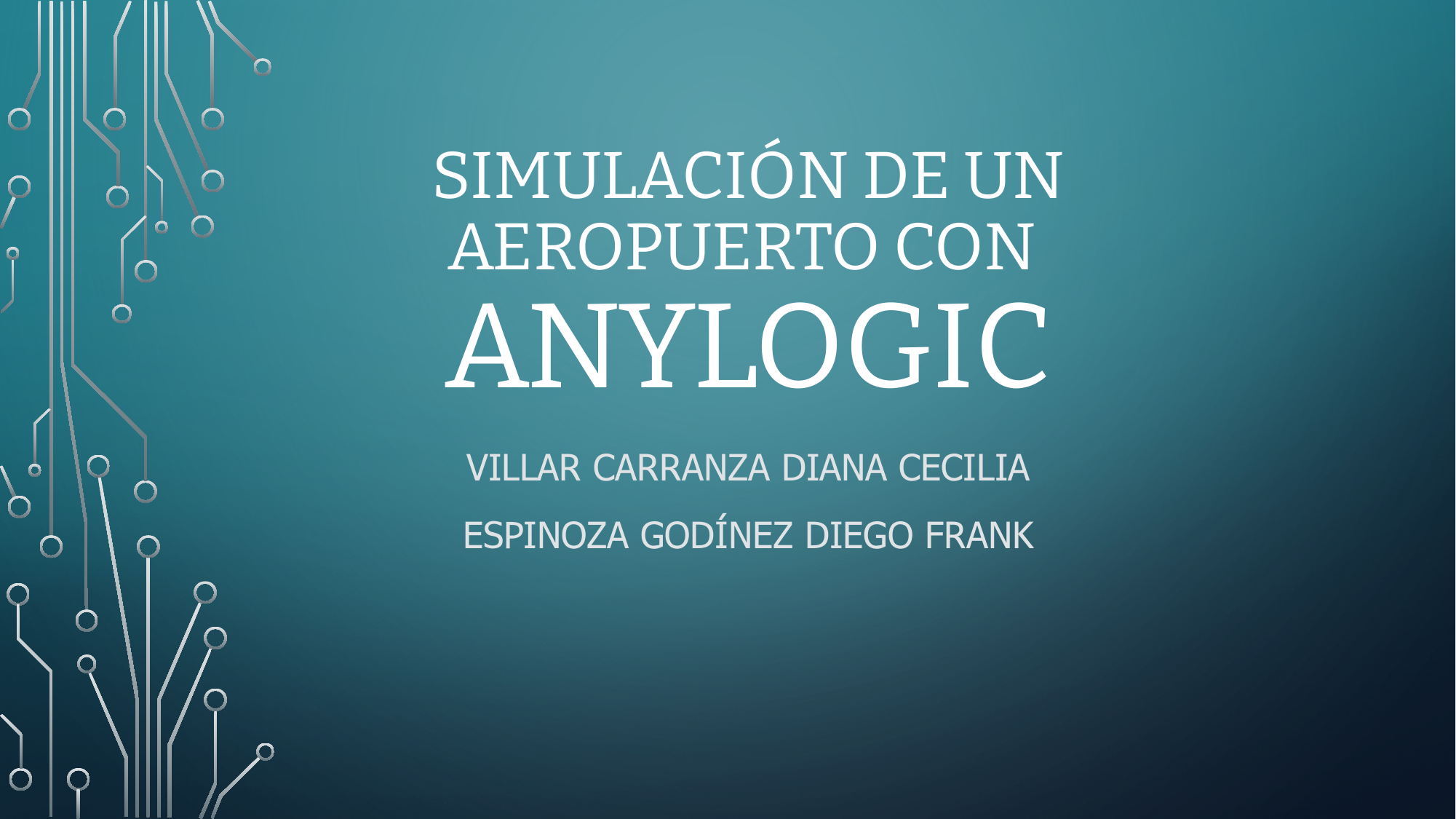

# Simulación de un aeropuerto con anylogic
Villar carranza diana cecilia
ESPINOZA GODÍNEZ DIEGO FRANK